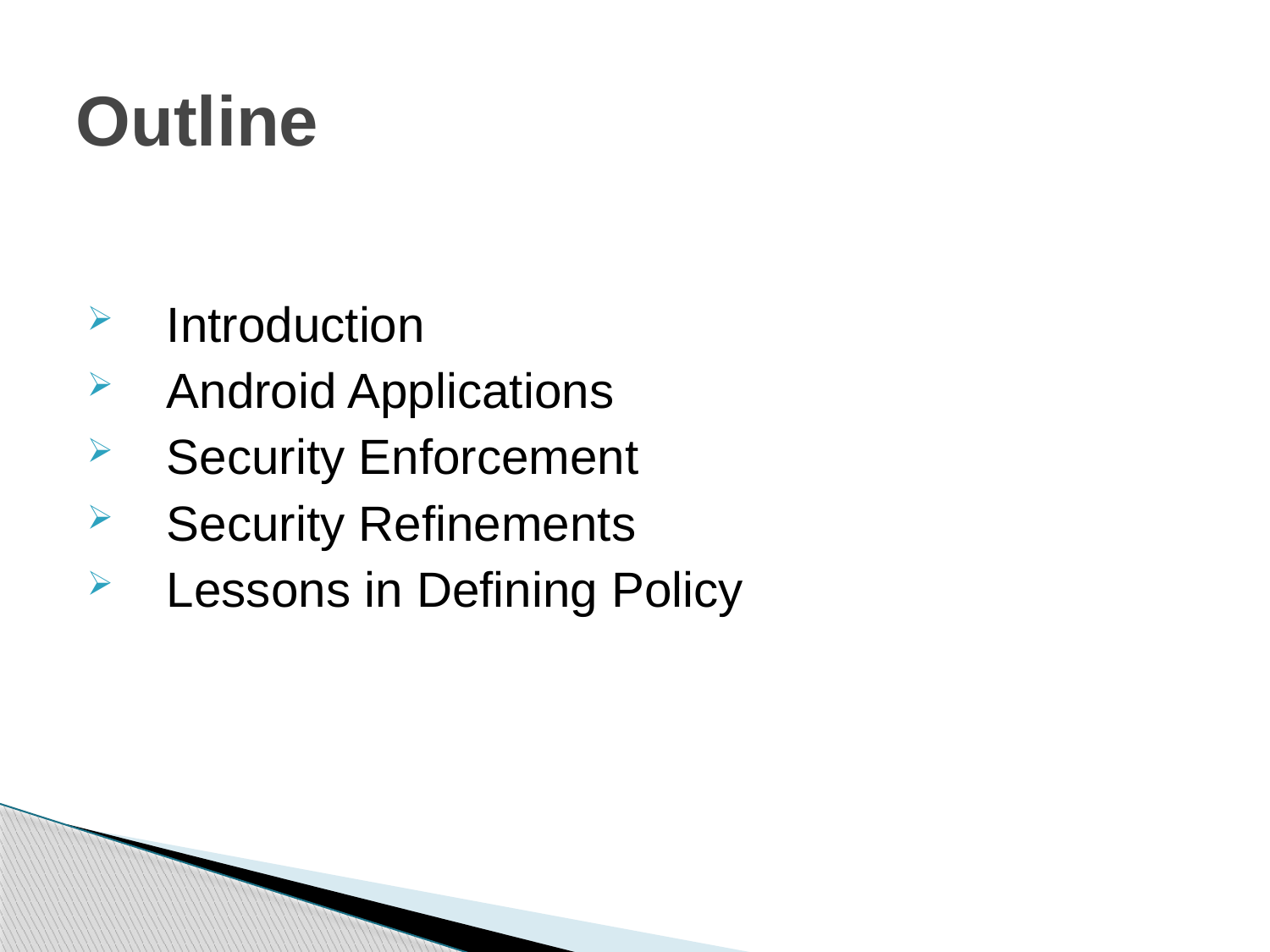

# Outline
Introduction
Android Applications
Security Enforcement
Security Refinements
Lessons in Defining Policy